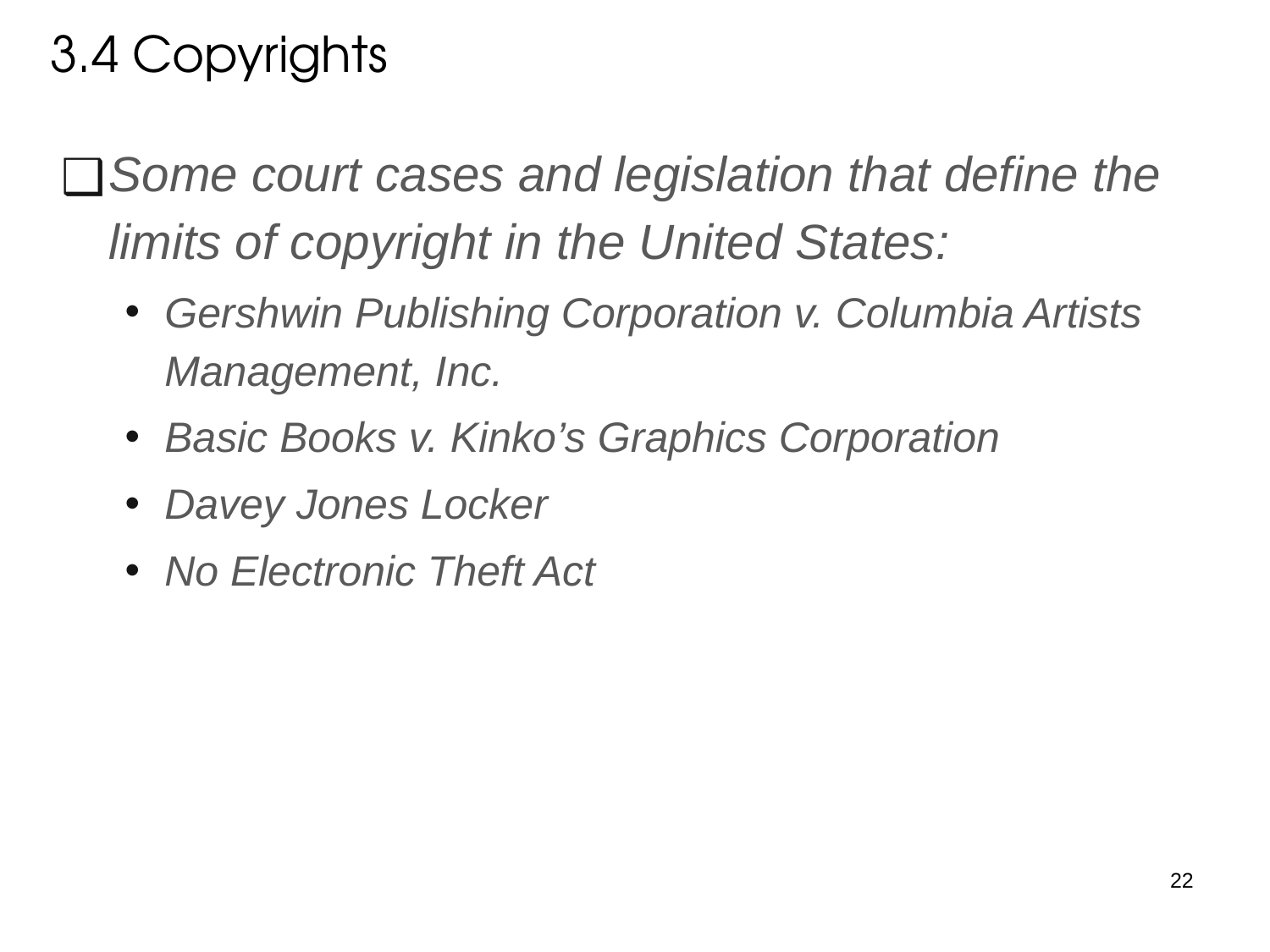

# 3.4 Copyrights
Some court cases and legislation that define the limits of copyright in the United States:
Gershwin Publishing Corporation v. Columbia Artists Management, Inc.
Basic Books v. Kinko’s Graphics Corporation
Davey Jones Locker
No Electronic Theft Act
22